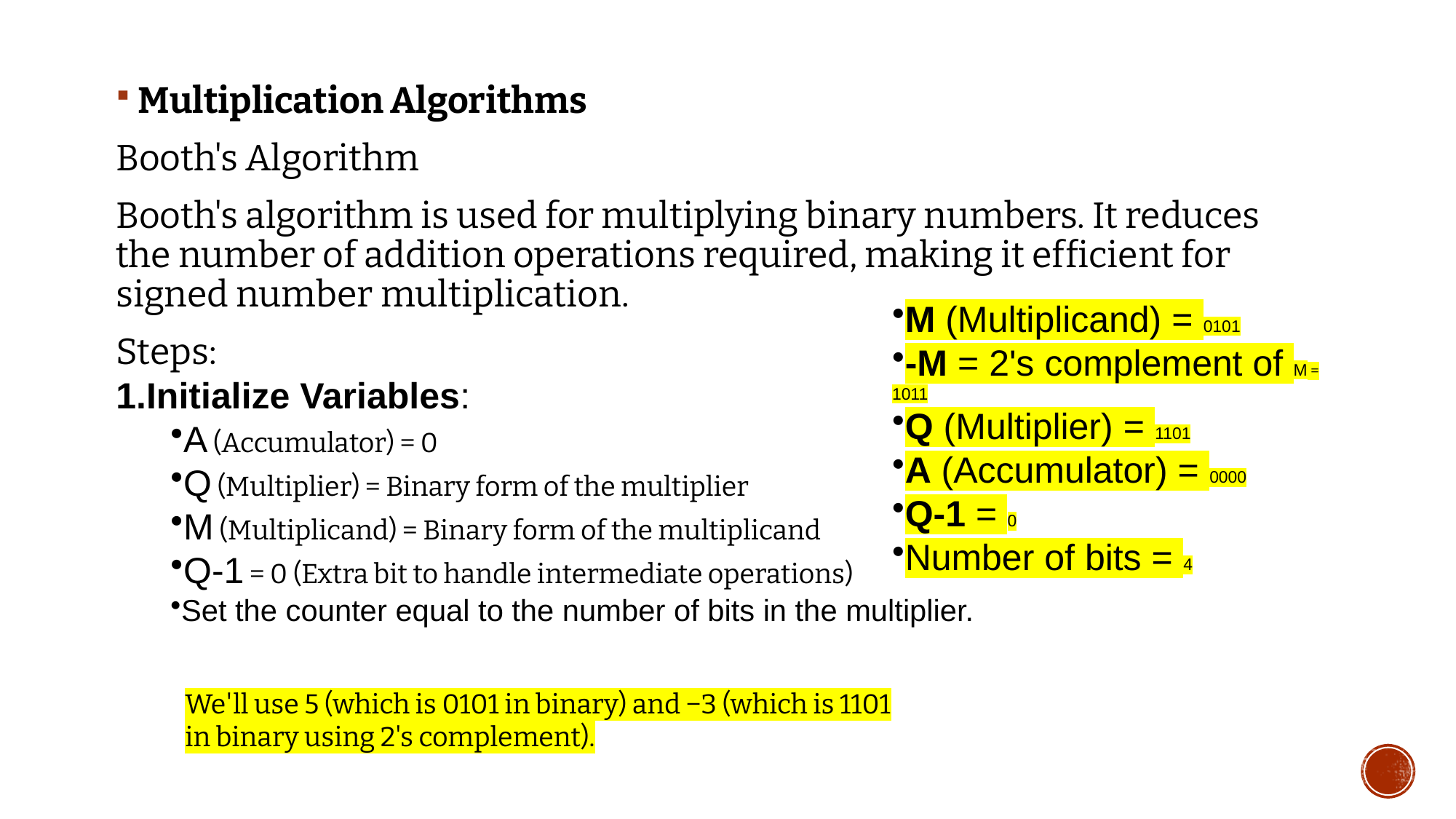

Multiplication Algorithms
Booth's Algorithm
Booth's algorithm is used for multiplying binary numbers. It reduces the number of addition operations required, making it efficient for signed number multiplication.
Steps:
Initialize Variables:
A (Accumulator) = 0
Q (Multiplier) = Binary form of the multiplier
M (Multiplicand) = Binary form of the multiplicand
Q-1 = 0 (Extra bit to handle intermediate operations)
Set the counter equal to the number of bits in the multiplier.

M (Multiplicand) = 0101
-M = 2's complement of M = 1011
Q (Multiplier) = 1101
A (Accumulator) = 0000
Q-1 = 0
Number of bits = 4

We'll use 5 (which is 0101 in binary) and −3 (which is 1101 in binary using 2's complement).